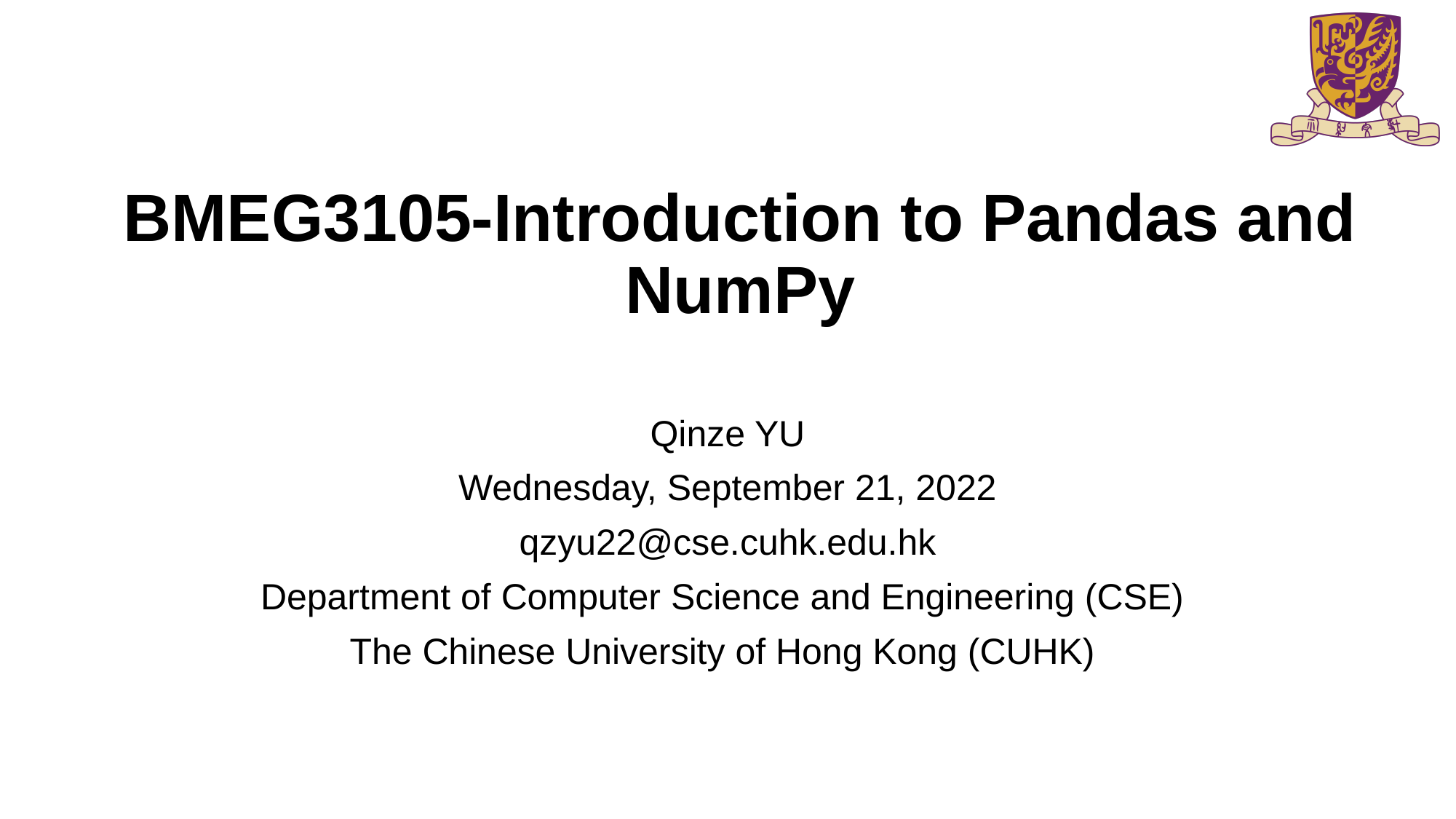

# BMEG3105-Introduction to Pandas and NumPy
Qinze YU
Wednesday, September 21, 2022
qzyu22@cse.cuhk.edu.hk
Department of Computer Science and Engineering (CSE)
The Chinese University of Hong Kong (CUHK)